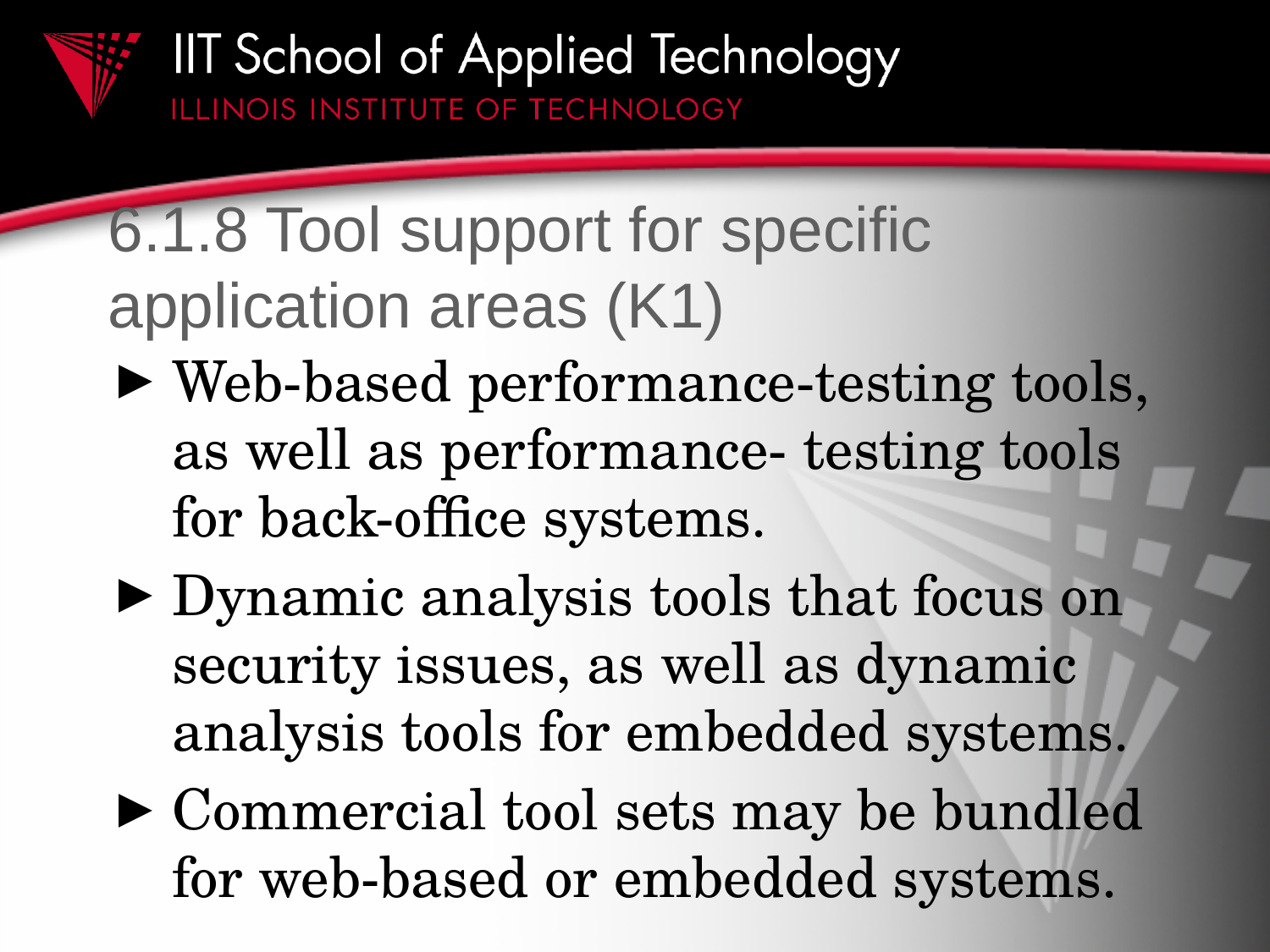

# 6.1.8 Tool support for specific application areas (K1)
Web-based performance-testing tools, as well as performance- testing tools for back-office systems.
Dynamic analysis tools that focus on security issues, as well as dynamic analysis tools for embedded systems.
Commercial tool sets may be bundled for web-based or embedded systems.